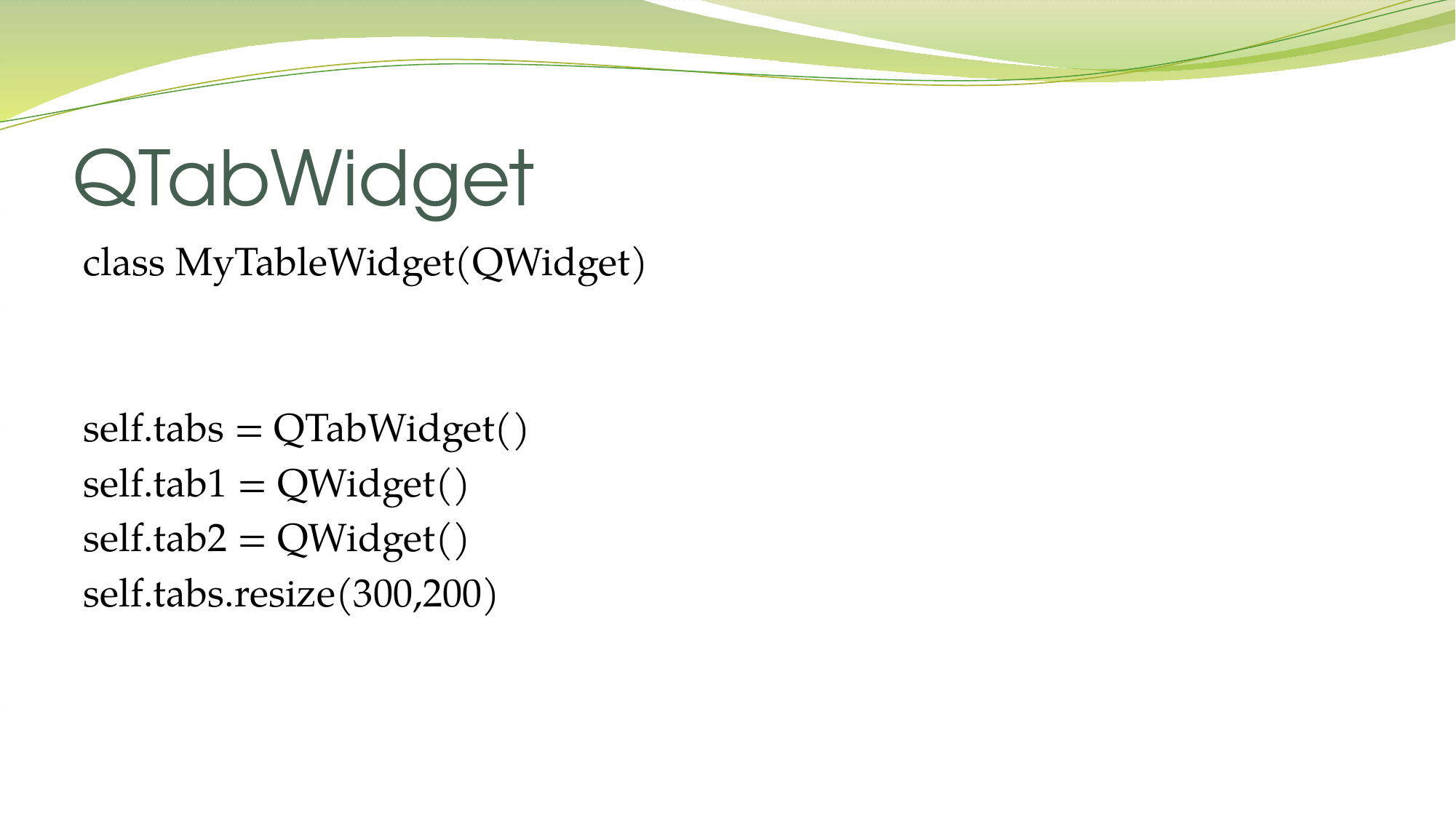

# QTabWidget
class MyTableWidget(QWidget)

self.tabs = QTabWidget()
self.tab1 = QWidget()
self.tab2 = QWidget()
self.tabs.resize(300,200)